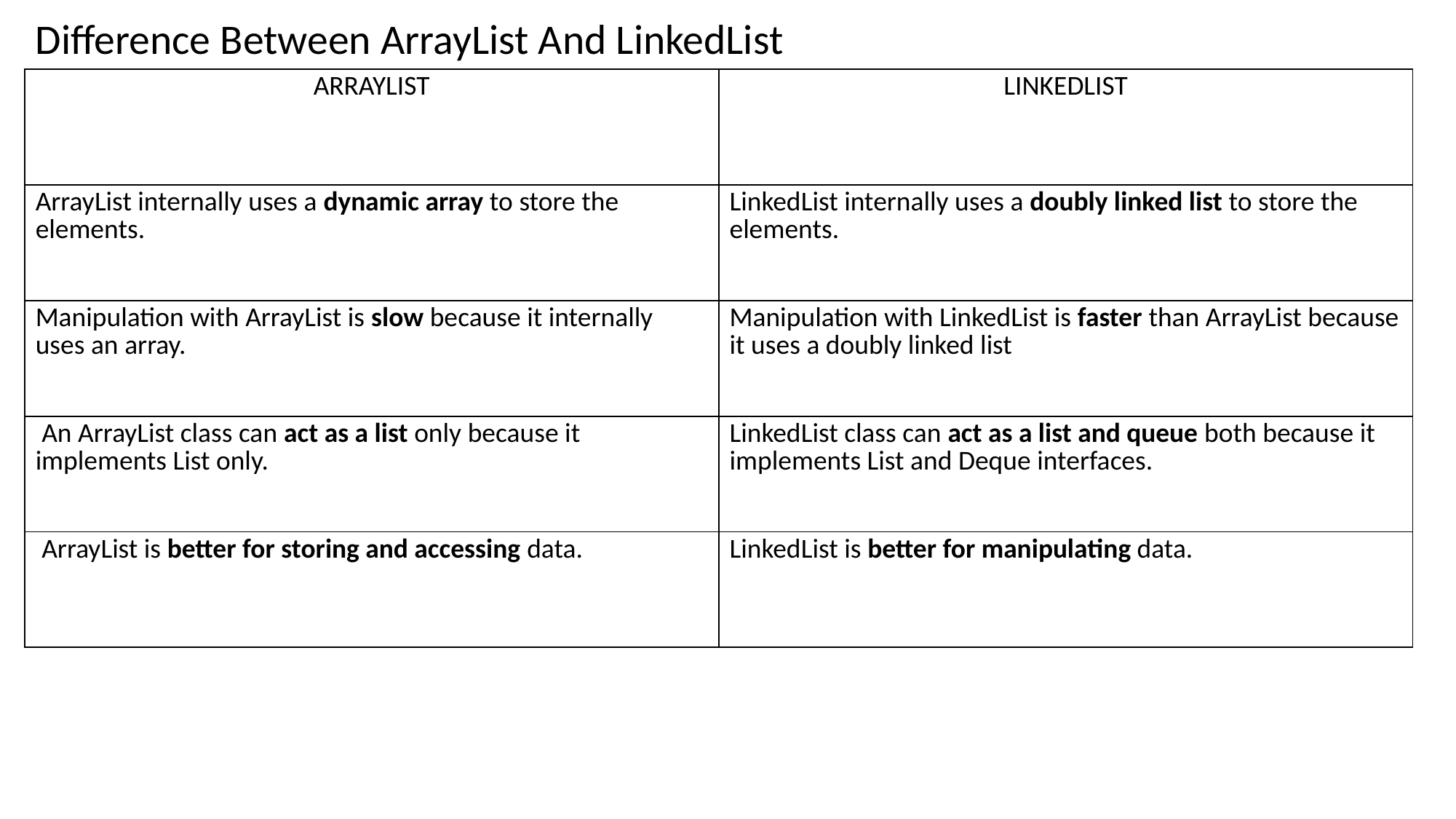

# Difference Between ArrayList And LinkedList
| ARRAYLIST | LINKEDLIST |
| --- | --- |
| ArrayList internally uses a dynamic array to store the elements. | LinkedList internally uses a doubly linked list to store the elements. |
| Manipulation with ArrayList is slow because it internally uses an array. | Manipulation with LinkedList is faster than ArrayList because it uses a doubly linked list |
| An ArrayList class can act as a list only because it implements List only. | LinkedList class can act as a list and queue both because it implements List and Deque interfaces. |
| ArrayList is better for storing and accessing data. | LinkedList is better for manipulating data. |